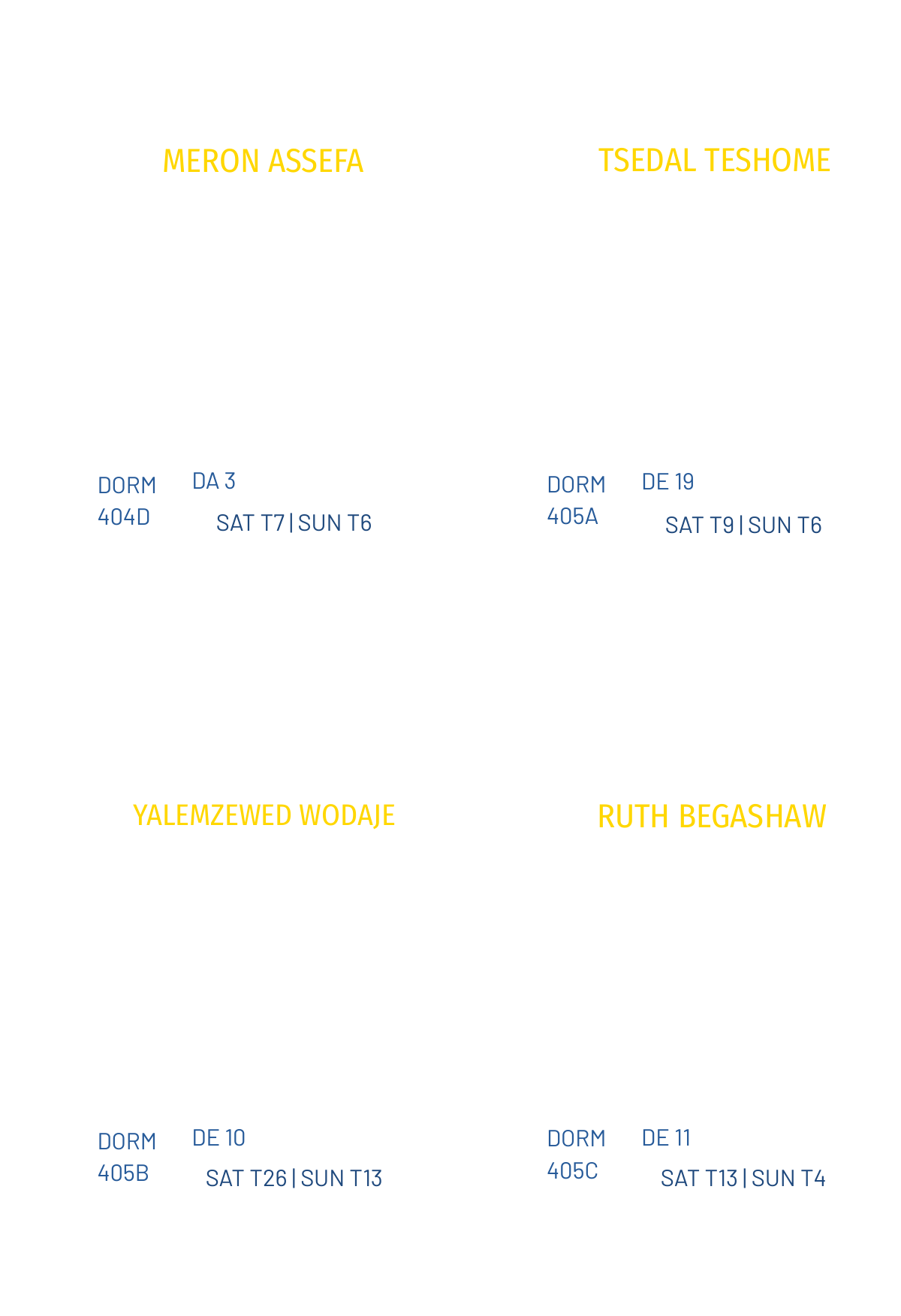

TSEDAL TESHOME
MERON ASSEFA
NEW
GRADUATED FROM CAMPUS MINISTRY
PARTICIPANT
PARTICIPANT
DA 3
DE 19
DORM
DORM
405A
404D
SAT T7 | SUN T6
SAT T9 | SUN T6
RUTH BEGASHAW
YALEMZEWED WODAJE
UNIVERSITY OF MARYLAND (UMD) CAMPUS MINISTRY
UNIVERSITY OF MARYLAND (UMD) CAMPUS MINISTRY
PARTICIPANT
PARTICIPANT
DE 10
DE 11
DORM
DORM
405C
405B
SAT T26 | SUN T13
SAT T13 | SUN T4